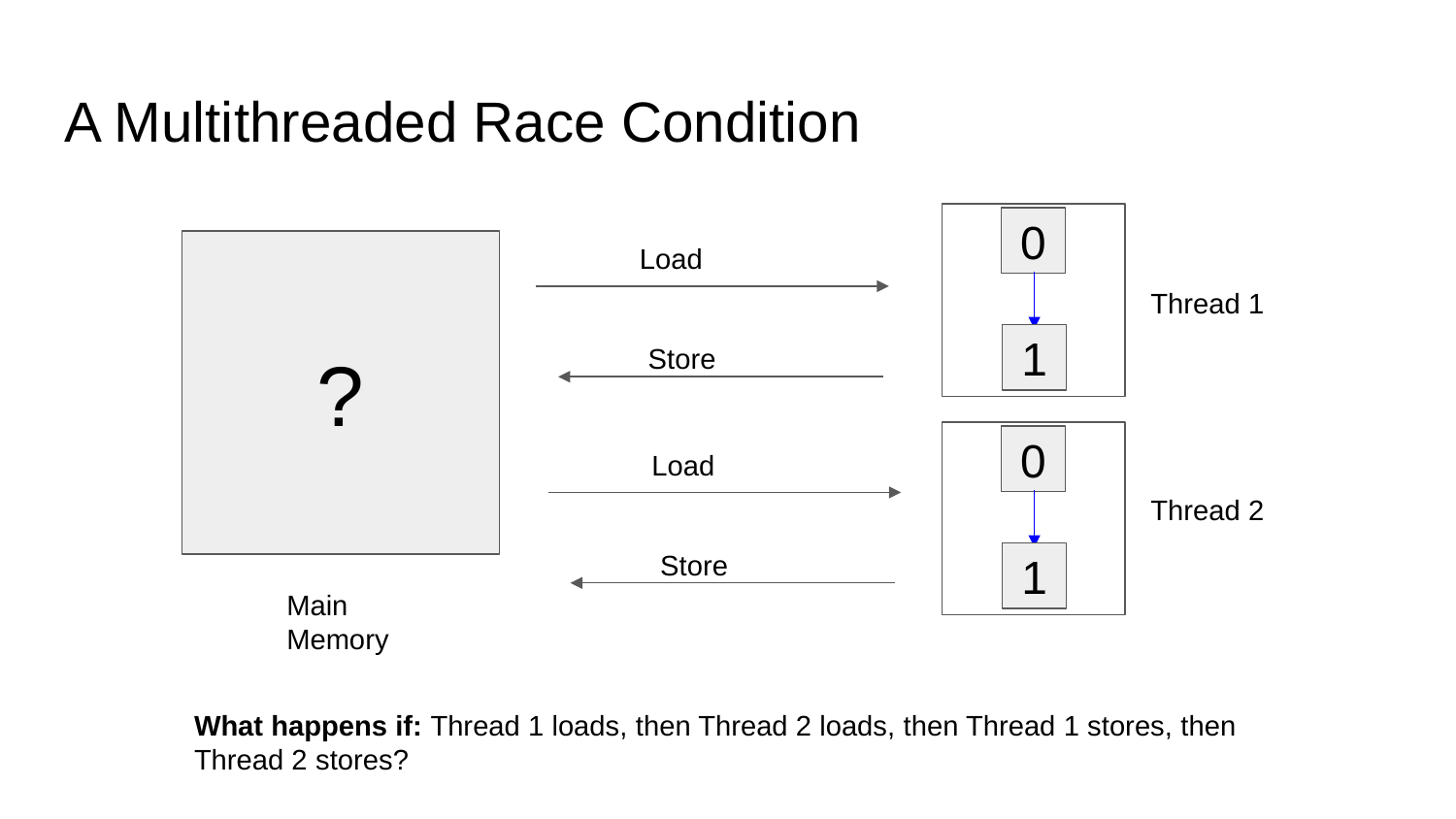

# A Multithreaded Race Condition

0
Load
?
Thread 1
1
Store

0
Load
Thread 2
Store
1
Main
Memory
What happens if: Thread 1 loads, then Thread 2 loads, then Thread 1 stores, then Thread 2 stores?